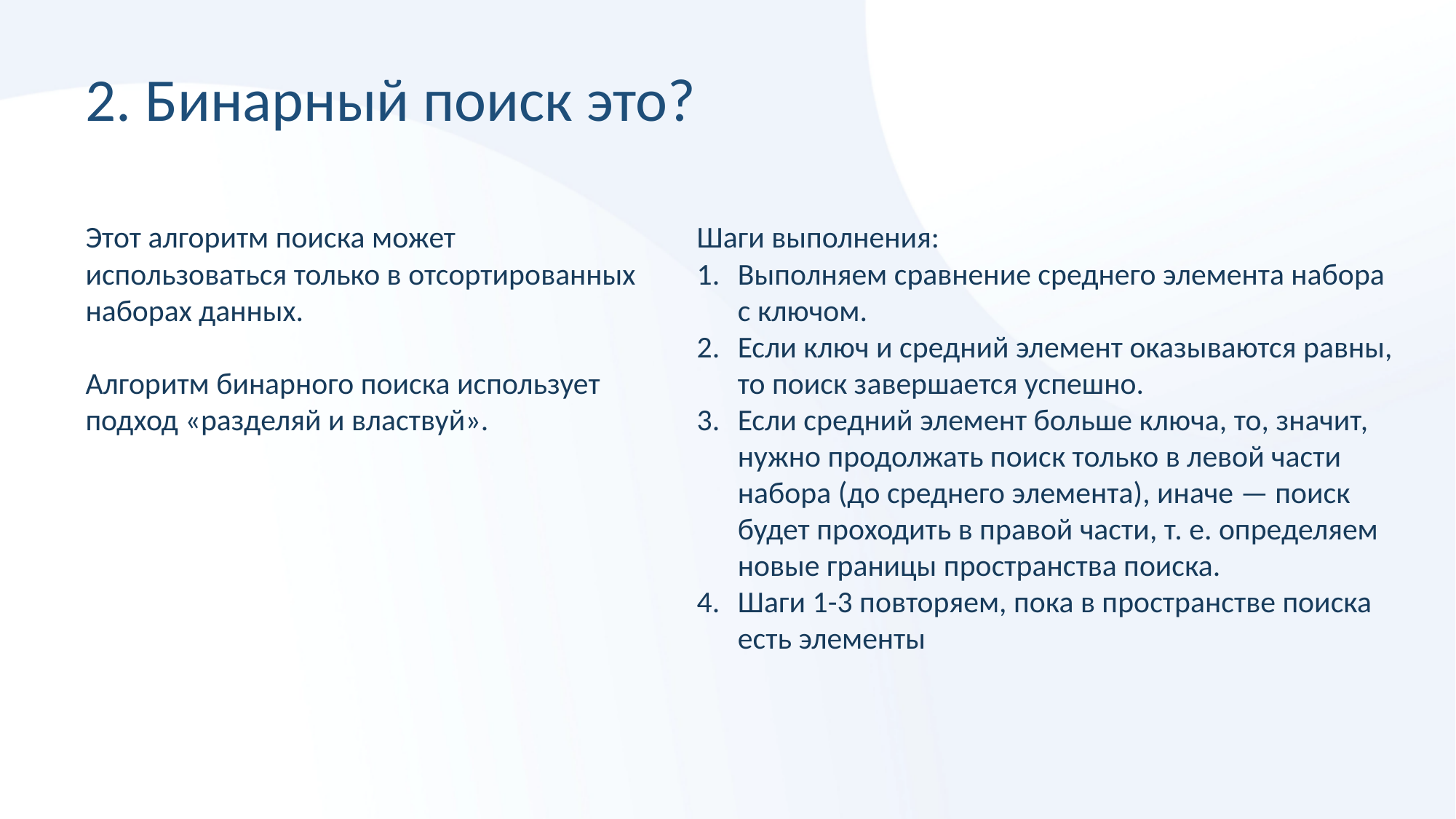

# 2. Бинарный поиск это?
Этот алгоритм поиска может использоваться только в отсортированных наборах данных.

Алгоритм бинарного поиска использует подход «разделяй и властвуй».
Шаги выполнения:
Выполняем сравнение среднего элемента набора с ключом.
Если ключ и средний элемент оказываются равны, то поиск завершается успешно.
Если средний элемент больше ключа, то, значит, нужно продолжать поиск только в левой части набора (до среднего элемента), иначе — поиск будет проходить в правой части, т. е. определяем новые границы пространства поиска.
Шаги 1-3 повторяем, пока в пространстве поиска есть элементы